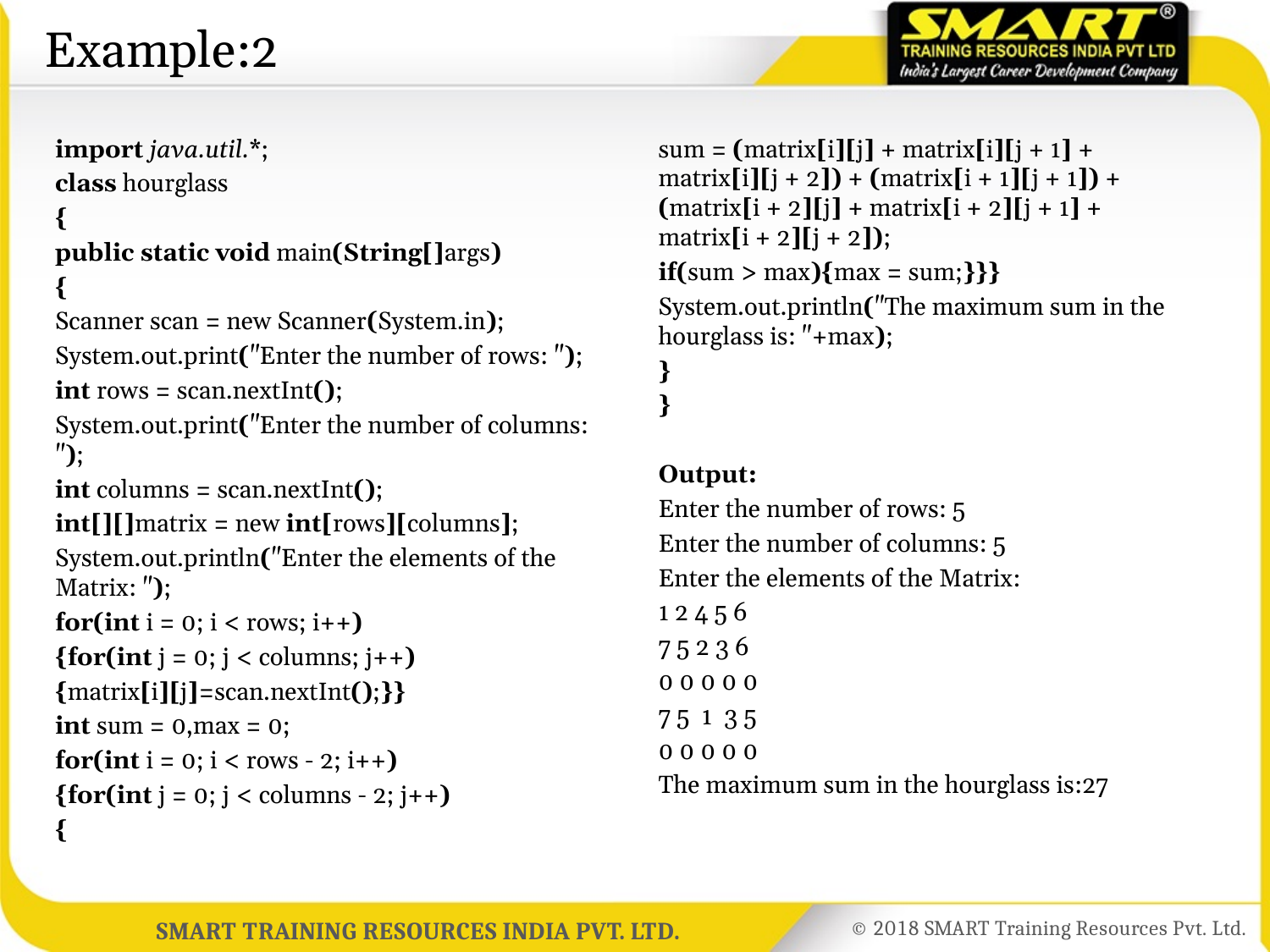

# Example:2
import java.util.*;
class hourglass
{
public static void main(String[]args)
{
Scanner scan = new Scanner(System.in);
System.out.print("Enter the number of rows: ");
int rows = scan.nextInt();
System.out.print("Enter the number of columns: ");
int columns = scan.nextInt();
int[][]matrix = new int[rows][columns];
System.out.println("Enter the elements of the Matrix: ");
for(int i = 0; i < rows; i++)
{for(int j = 0; j < columns; j++)
{matrix[i][j]=scan.nextInt();}}
int sum = 0,max = 0;
for(int i = 0; i < rows - 2; i++)
{for(int j = 0; j < columns - 2; j++)
{

sum = (matrix[i][j] + matrix[i][j + 1] + matrix[i][j + 2]) + (matrix[i + 1][j + 1]) + (matrix[i + 2][j] + matrix[i + 2][j + 1] + matrix[i + 2][j + 2]);
if(sum > max){max = sum;}}}
System.out.println("The maximum sum in the hourglass is: "+max);
}
}

Output:
Enter the number of rows: 5
Enter the number of columns: 5
Enter the elements of the Matrix:
1 2 4 5 6
7 5 2 3 6
0 0 0 0 0
7 5  1  3 5
0 0 0 0 0
The maximum sum in the hourglass is:27